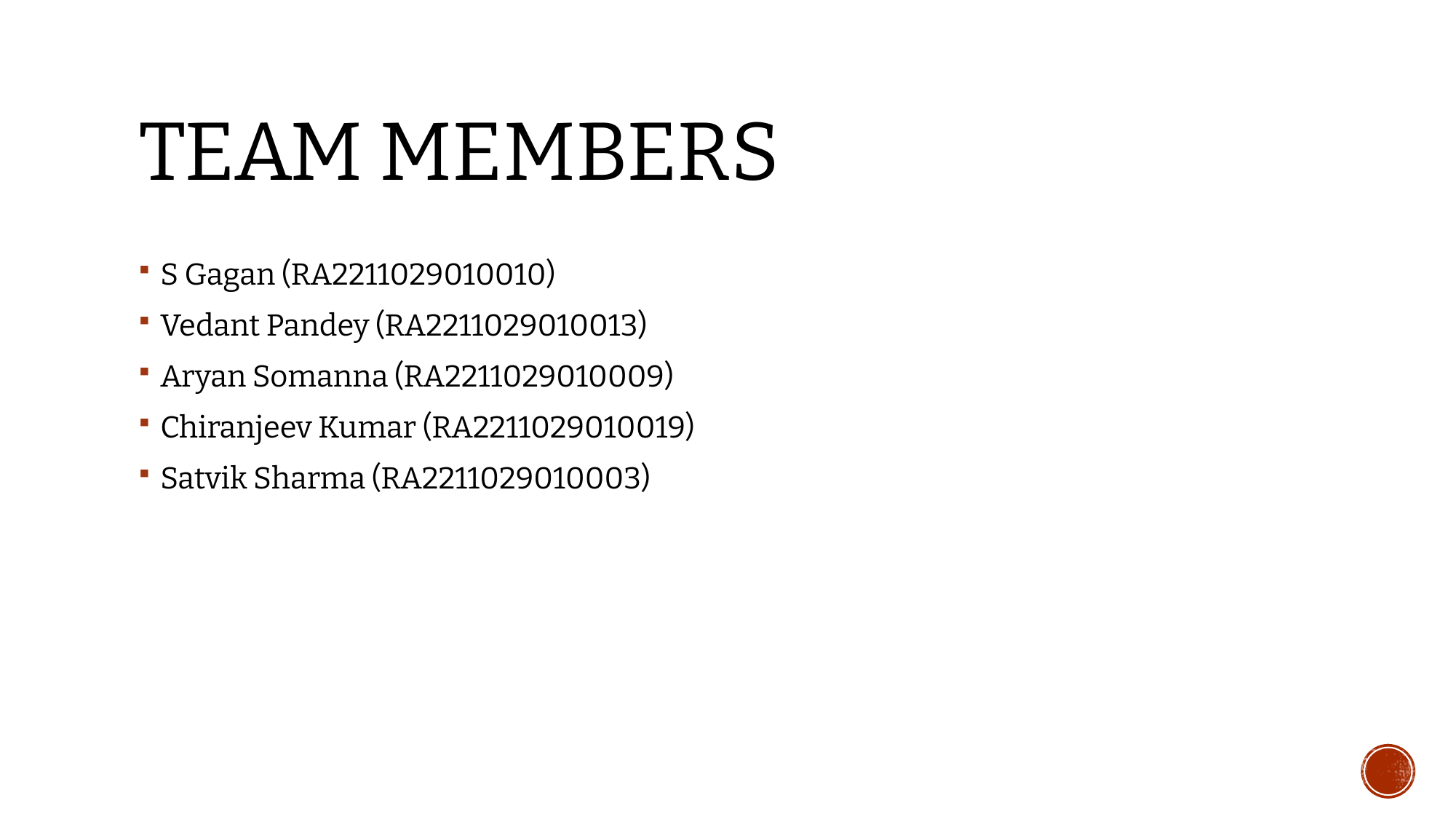

# TEAM MEMBERS
S Gagan (RA2211029010010)
Vedant Pandey (RA2211029010013)
Aryan Somanna (RA2211029010009)
Chiranjeev Kumar (RA2211029010019)
Satvik Sharma (RA2211029010003)